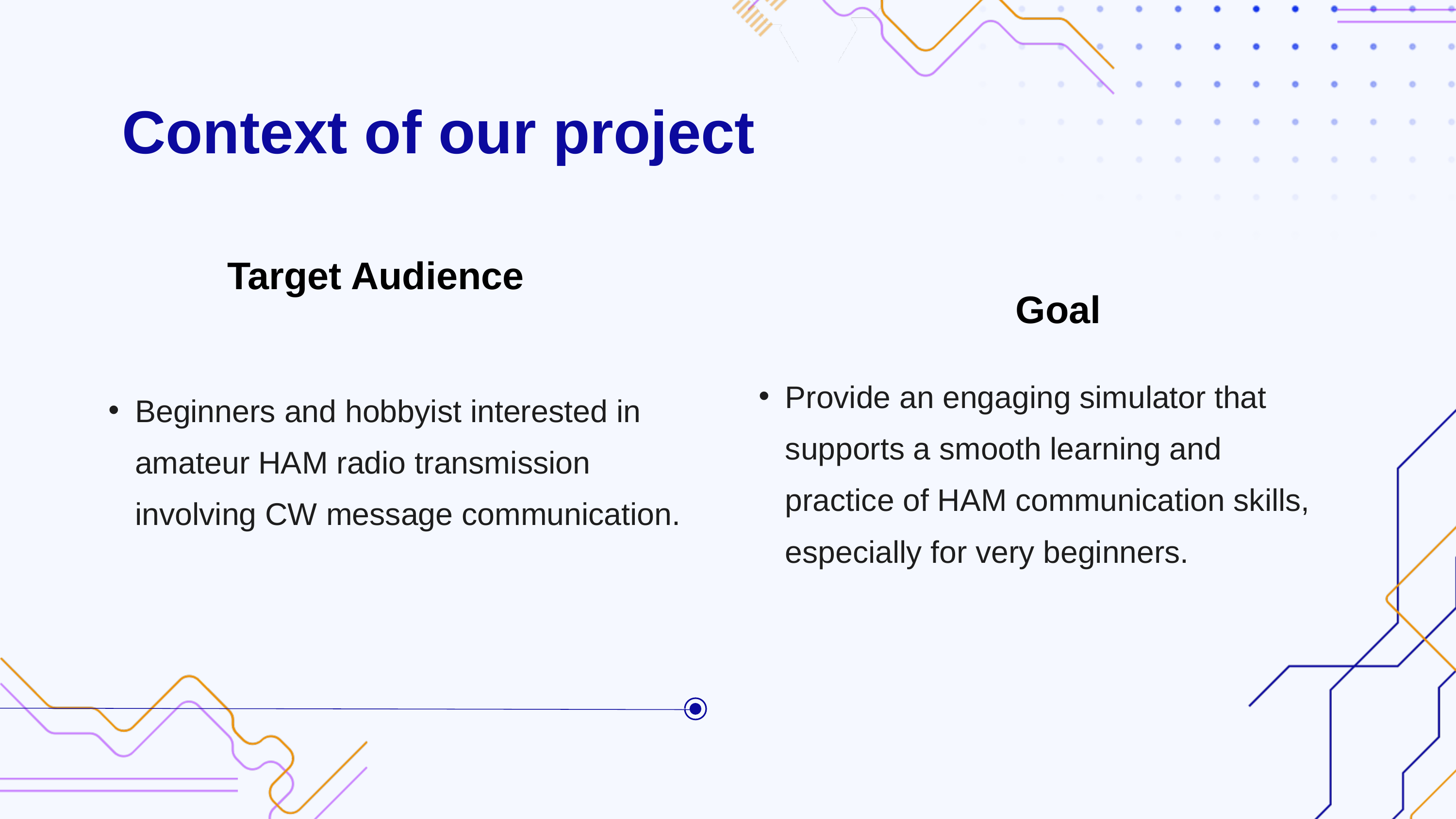

Context of our project

Target Audience
Beginners and hobbyist interested in amateur HAM radio transmission involving CW message communication.

Goal
Provide an engaging simulator that supports a smooth learning and practice of HAM communication skills, especially for very beginners.